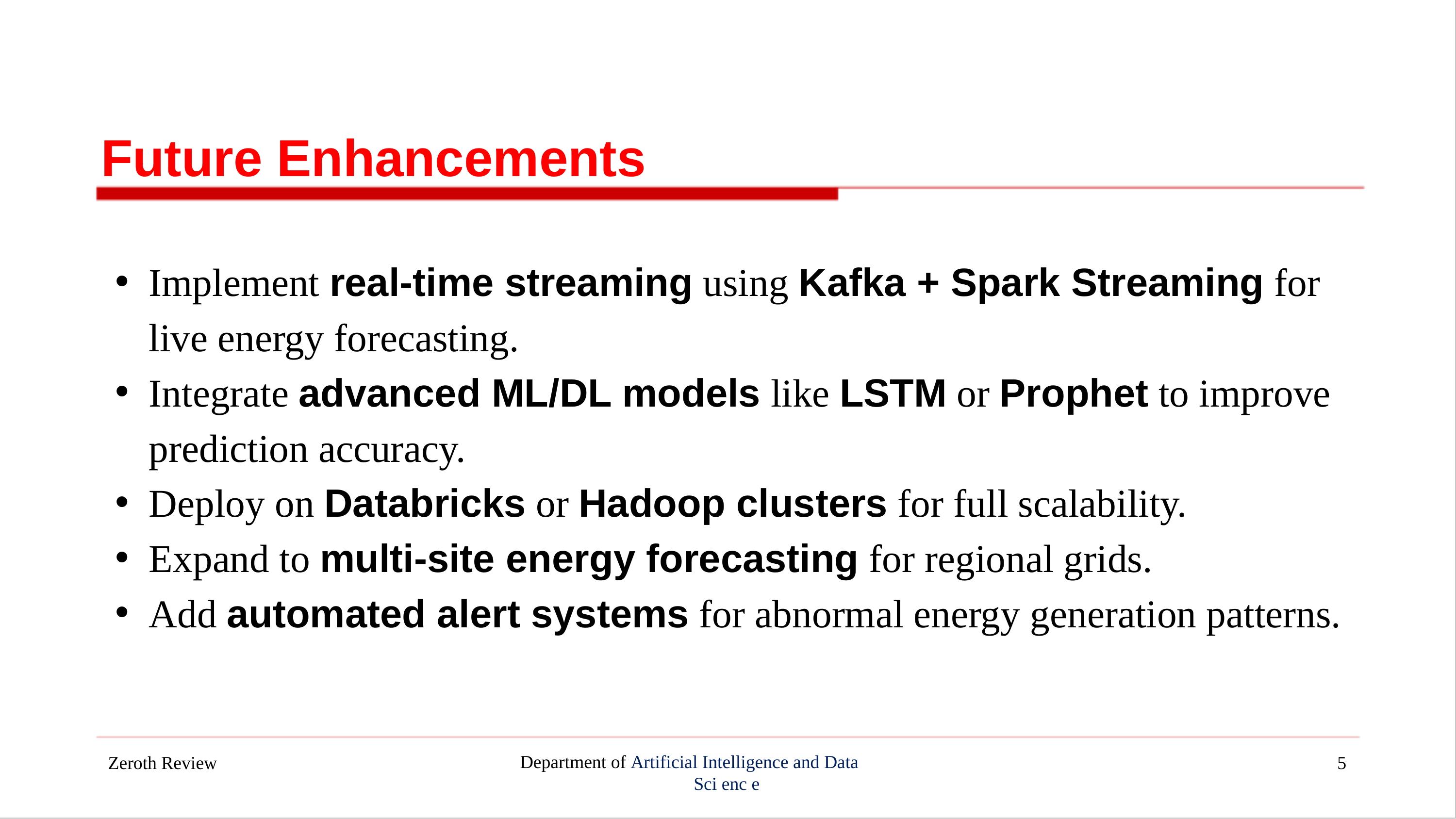

Future Enhancements

Implement real-time streaming using Kafka + Spark Streaming for live energy forecasting.
Integrate advanced ML/DL models like LSTM or Prophet to improve prediction accuracy.
Deploy on Databricks or Hadoop clusters for full scalability.
Expand to multi-site energy forecasting for regional grids.
Add automated alert systems for abnormal energy generation patterns.

Zeroth Review
5
Department of Artificial Intelligence and Data
Sci enc e